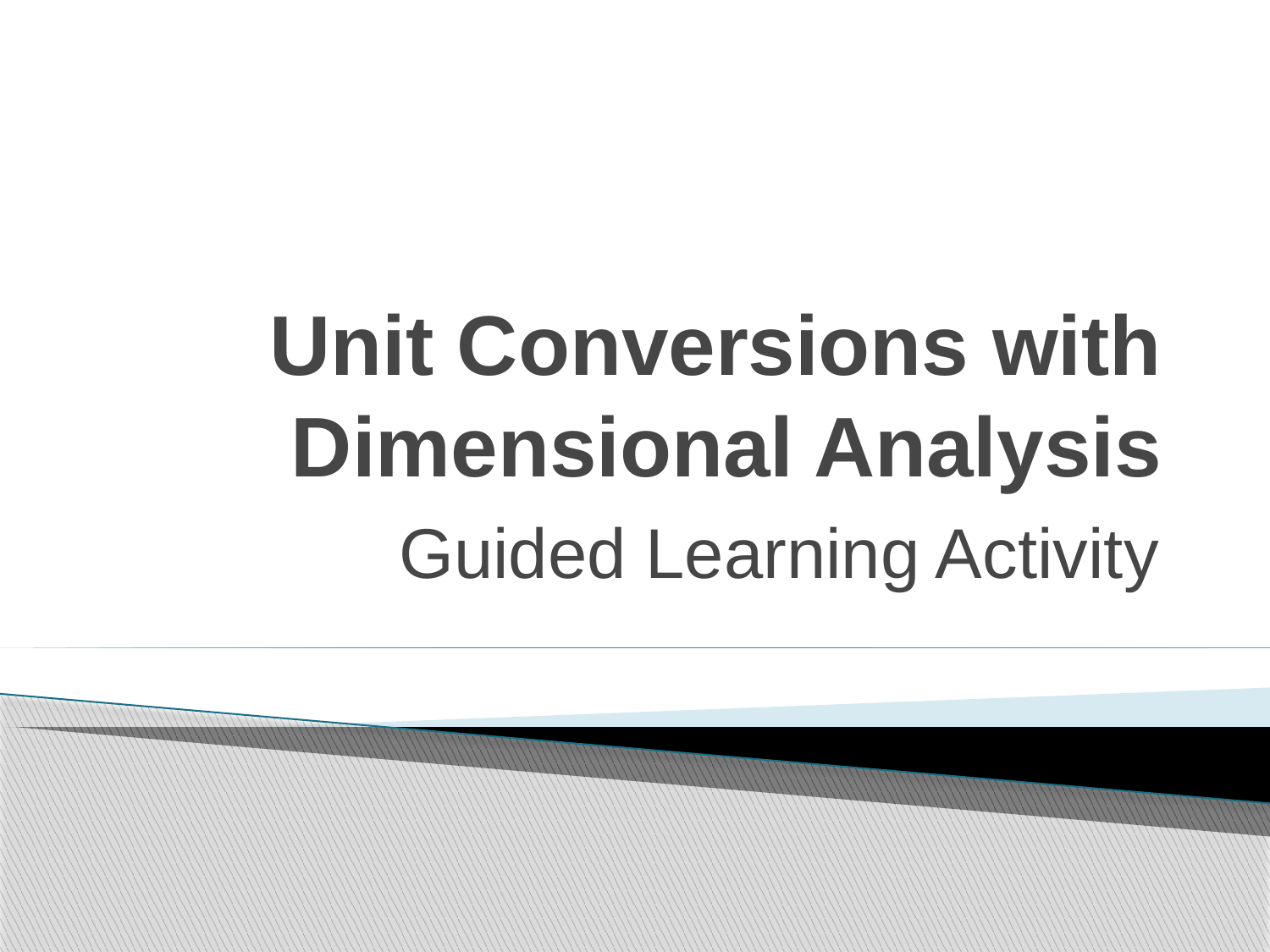

# Unit Conversions with Dimensional Analysis
Guided Learning Activity